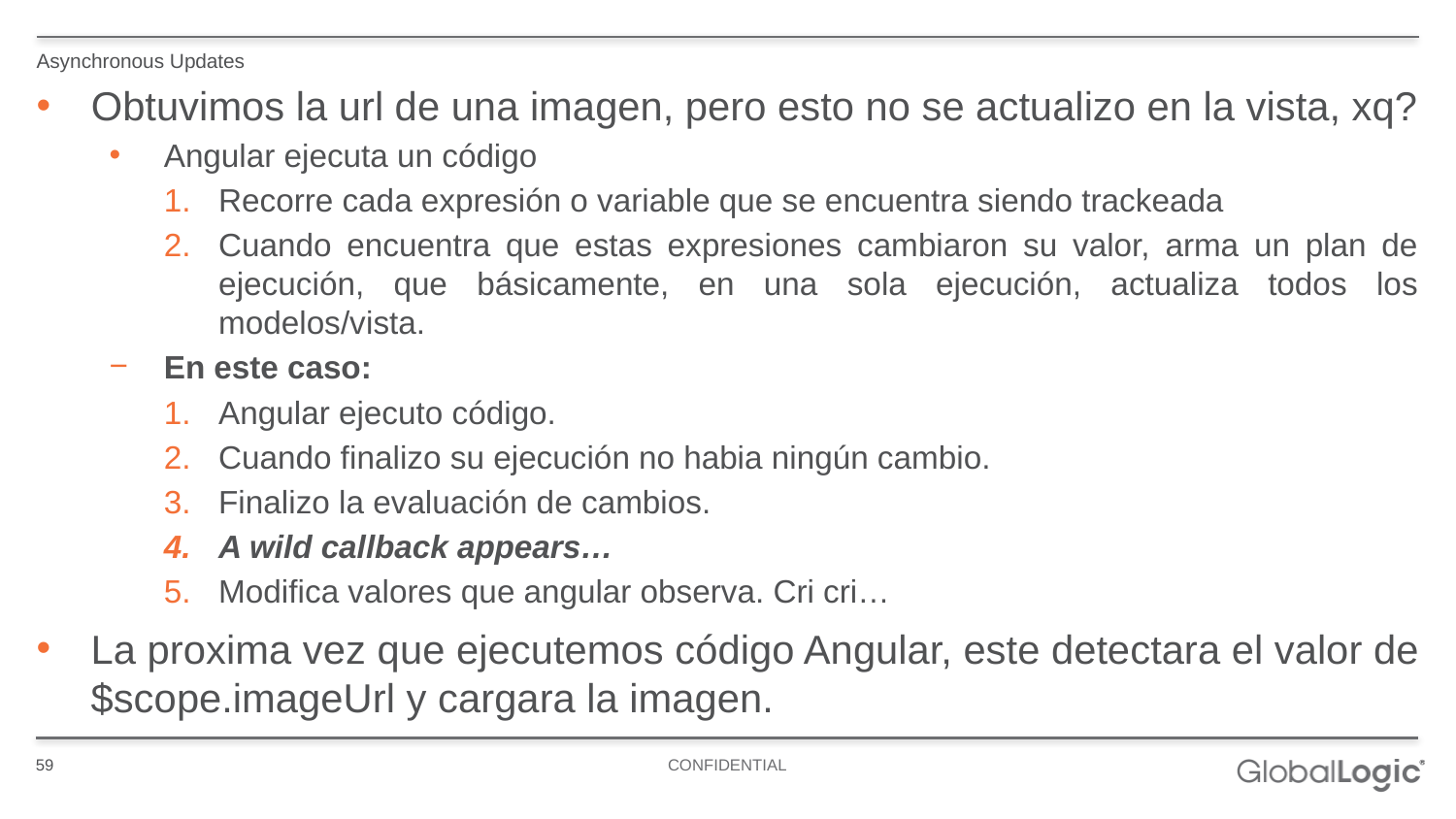

Asynchronous Updates
Obtuvimos la url de una imagen, pero esto no se actualizo en la vista, xq?
Angular ejecuta un código
Recorre cada expresión o variable que se encuentra siendo trackeada
Cuando encuentra que estas expresiones cambiaron su valor, arma un plan de ejecución, que básicamente, en una sola ejecución, actualiza todos los modelos/vista.
En este caso:
Angular ejecuto código.
Cuando finalizo su ejecución no habia ningún cambio.
Finalizo la evaluación de cambios.
A wild callback appears…
Modifica valores que angular observa. Cri cri…
La proxima vez que ejecutemos código Angular, este detectara el valor de $scope.imageUrl y cargara la imagen.